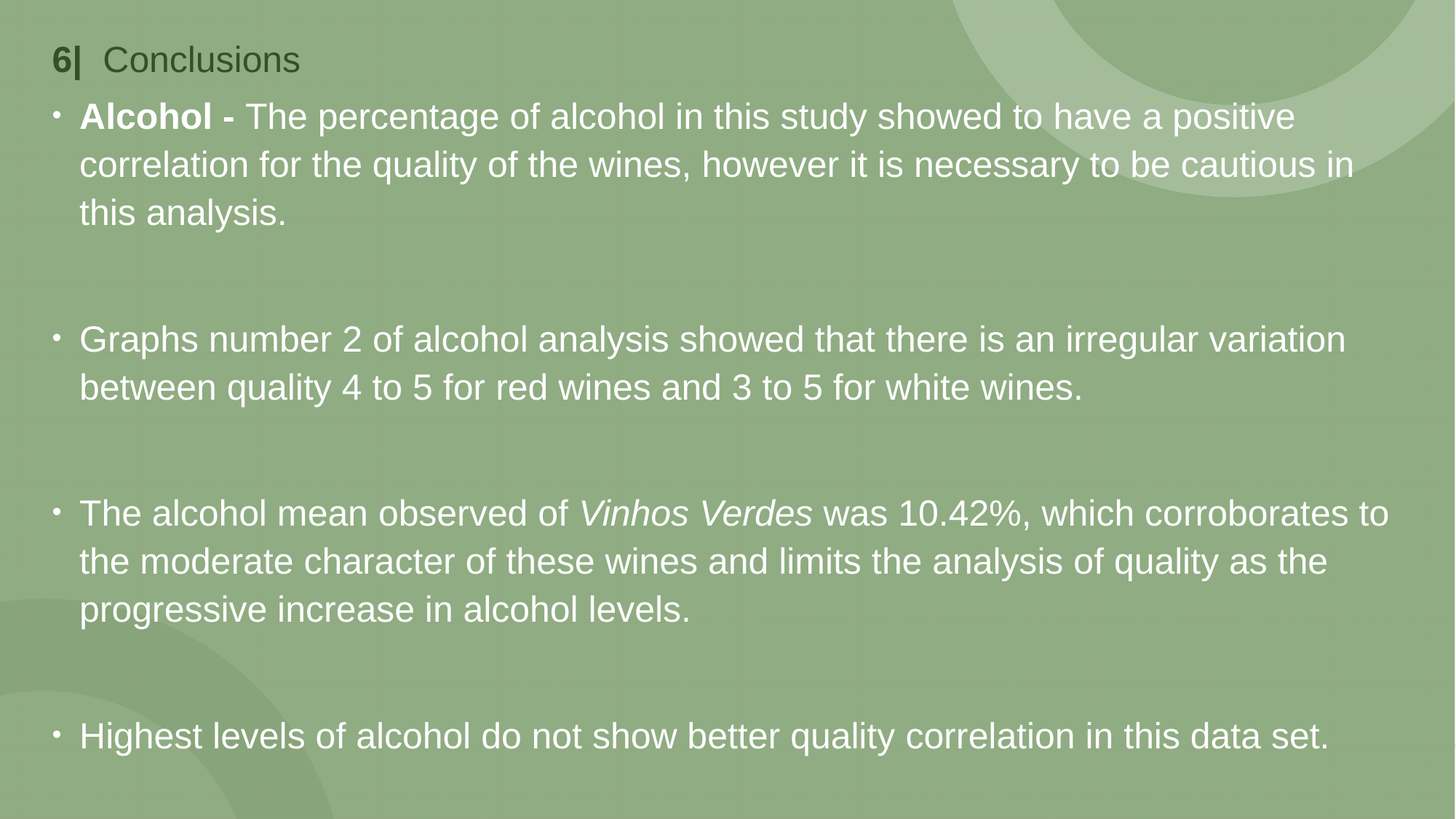

# 6|  Conclusions
Alcohol - The percentage of alcohol in this study showed to have a positive correlation for the quality of the wines, however it is necessary to be cautious in this analysis.

Graphs number 2 of alcohol analysis showed that there is an irregular variation between quality 4 to 5 for red wines and 3 to 5 for white wines.

The alcohol mean observed of Vinhos Verdes was 10.42%, which corroborates to the moderate character of these wines and limits the analysis of quality as the progressive increase in alcohol levels.

Highest levels of alcohol do not show better quality correlation in this data set.